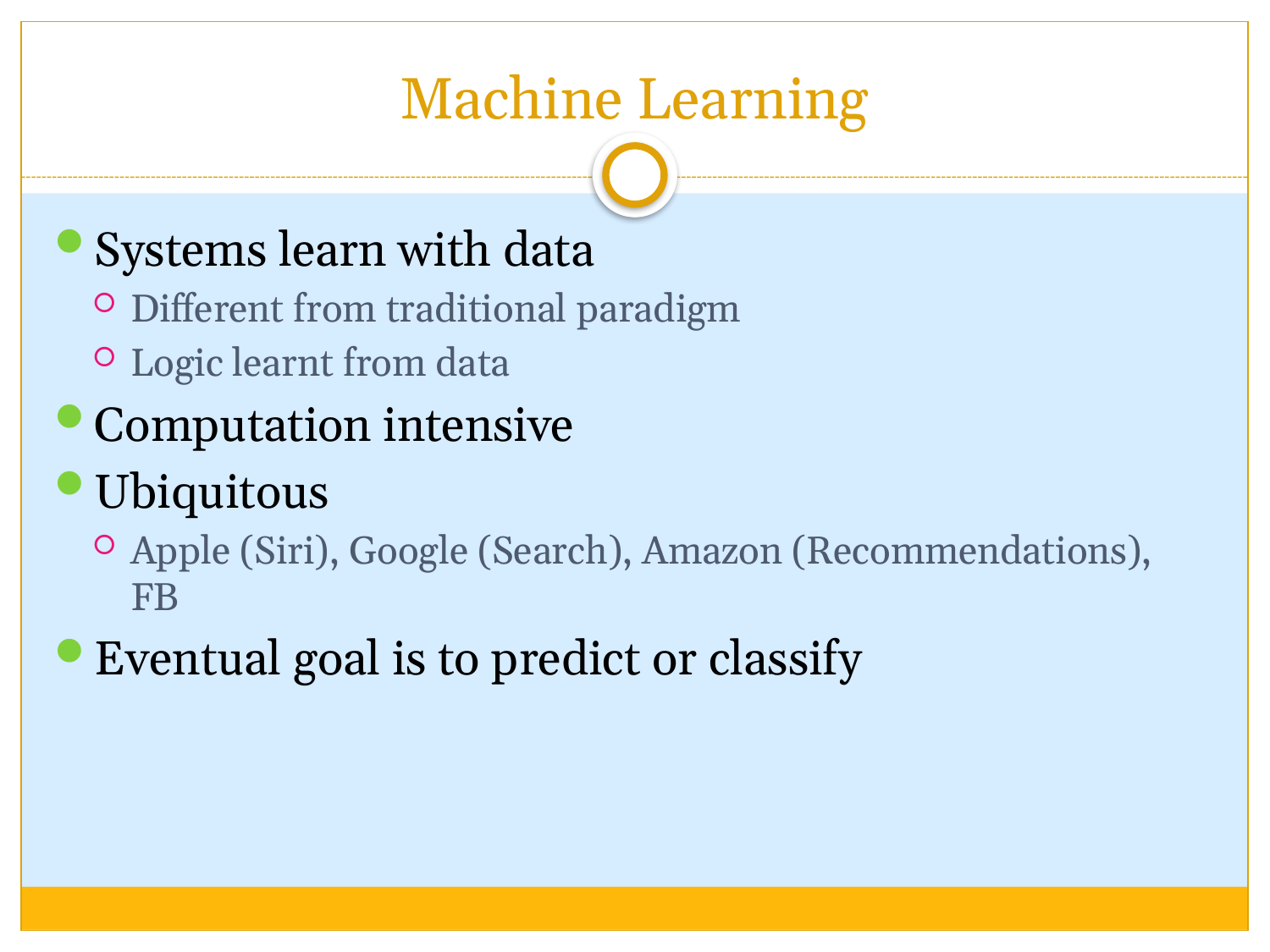

# Machine Learning
Systems learn with data
Different from traditional paradigm
Logic learnt from data
Computation intensive
Ubiquitous
Apple (Siri), Google (Search), Amazon (Recommendations), FB
Eventual goal is to predict or classify